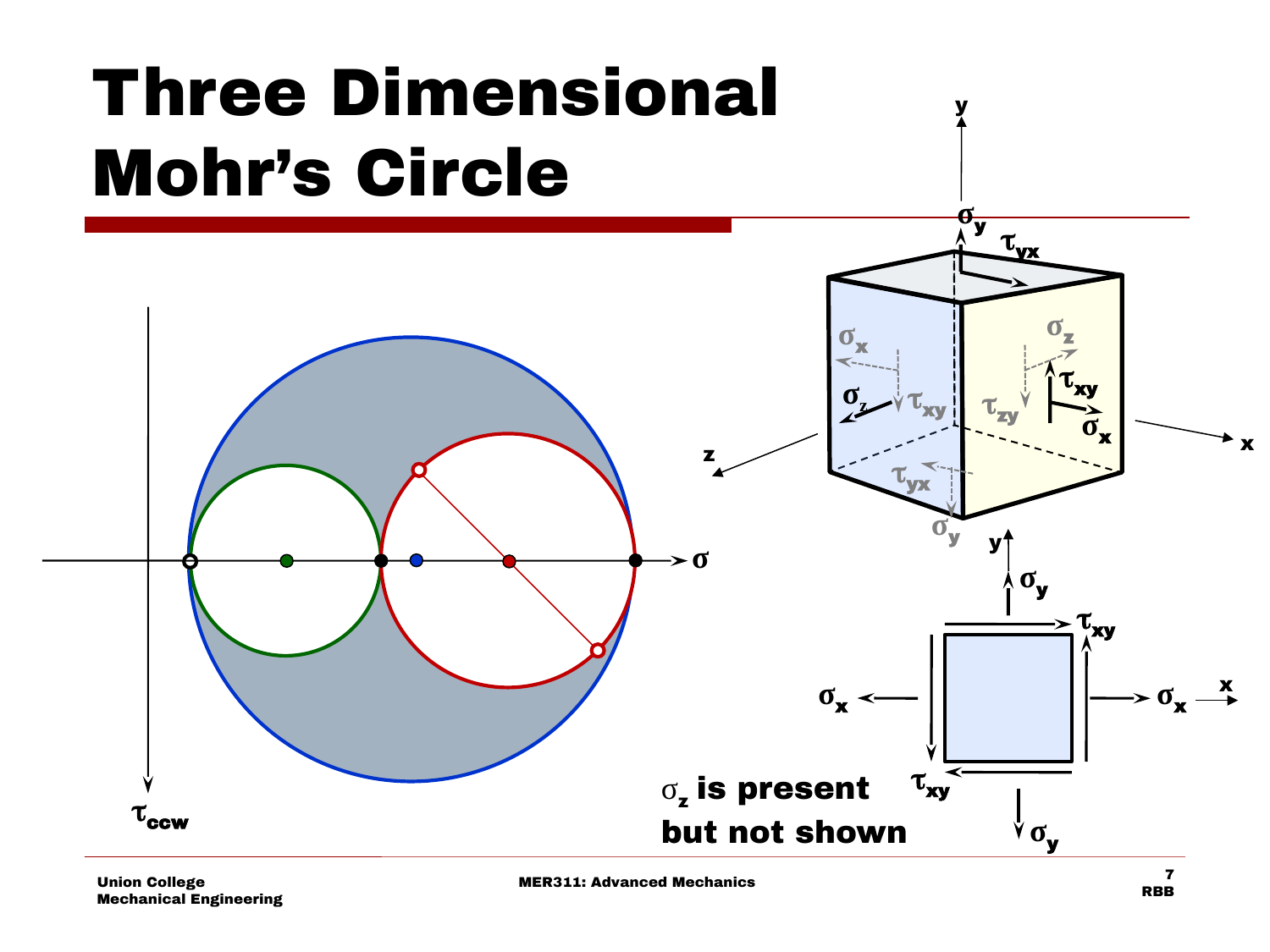

# Three Dimensional Mohr’s Circle
y
σy
τyx

σz
σx

τxy

σz
τxy

τzy

σx
x

z
τyx

σy
y
σ
σy

τxy

x
σx
σx
τxy

σz is present
but not shown
τccw

σy
7
RBB